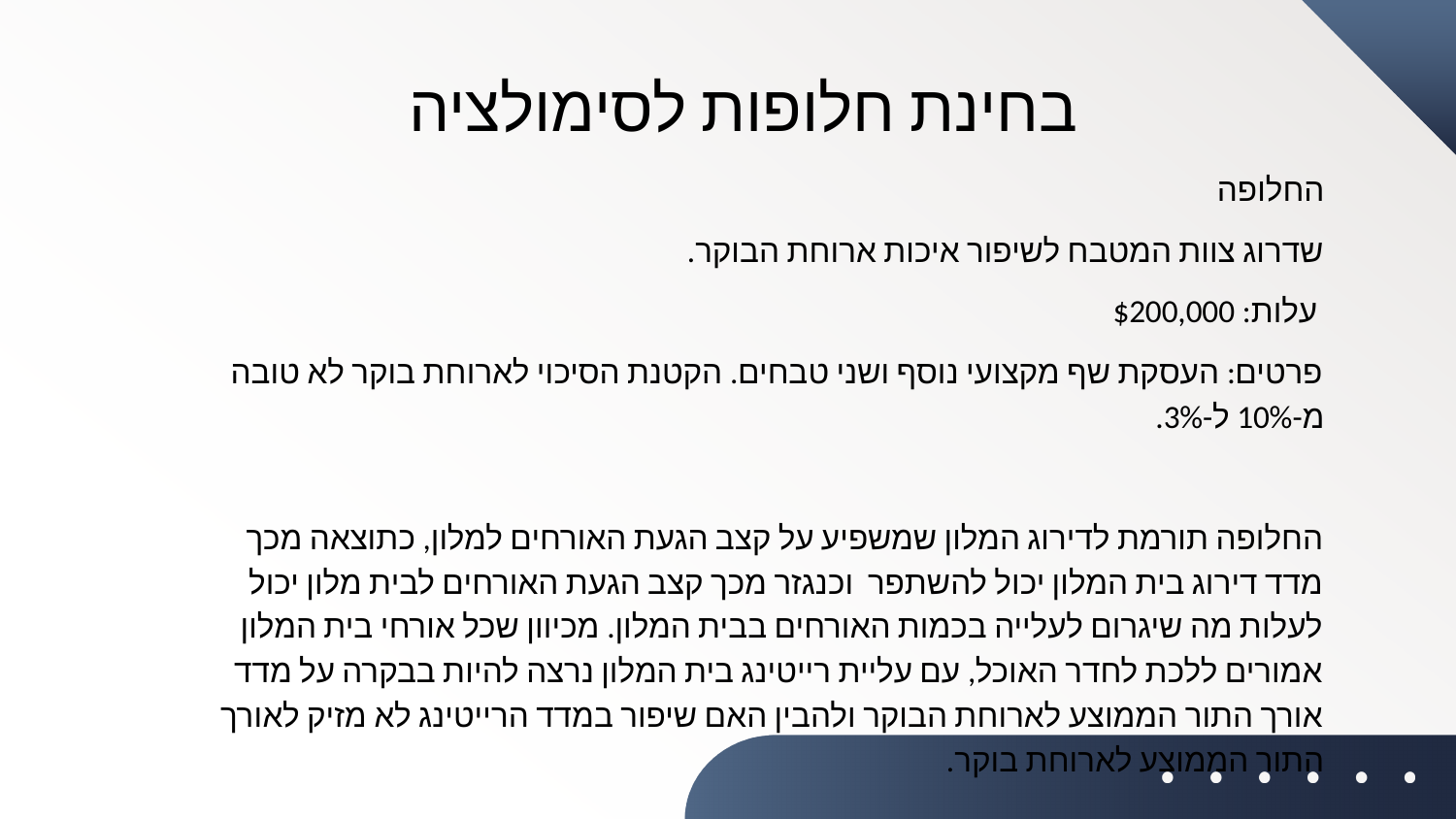

בחינת חלופות לסימולציה
החלופה
שדרוג צוות המטבח לשיפור איכות ארוחת הבוקר.
 עלות: $200,000
פרטים: העסקת שף מקצועי נוסף ושני טבחים. הקטנת הסיכוי לארוחת בוקר לא טובה מ-10% ל-3%.

החלופה תורמת לדירוג המלון שמשפיע על קצב הגעת האורחים למלון, כתוצאה מכך מדד דירוג בית המלון יכול להשתפר  וכנגזר מכך קצב הגעת האורחים לבית מלון יכול לעלות מה שיגרום לעלייה בכמות האורחים בבית המלון. מכיוון שכל אורחי בית המלון אמורים ללכת לחדר האוכל, עם עליית רייטינג בית המלון נרצה להיות בבקרה על מדד אורך התור הממוצע לארוחת הבוקר ולהבין האם שיפור במדד הרייטינג לא מזיק לאורך התור הממוצע לארוחת בוקר.